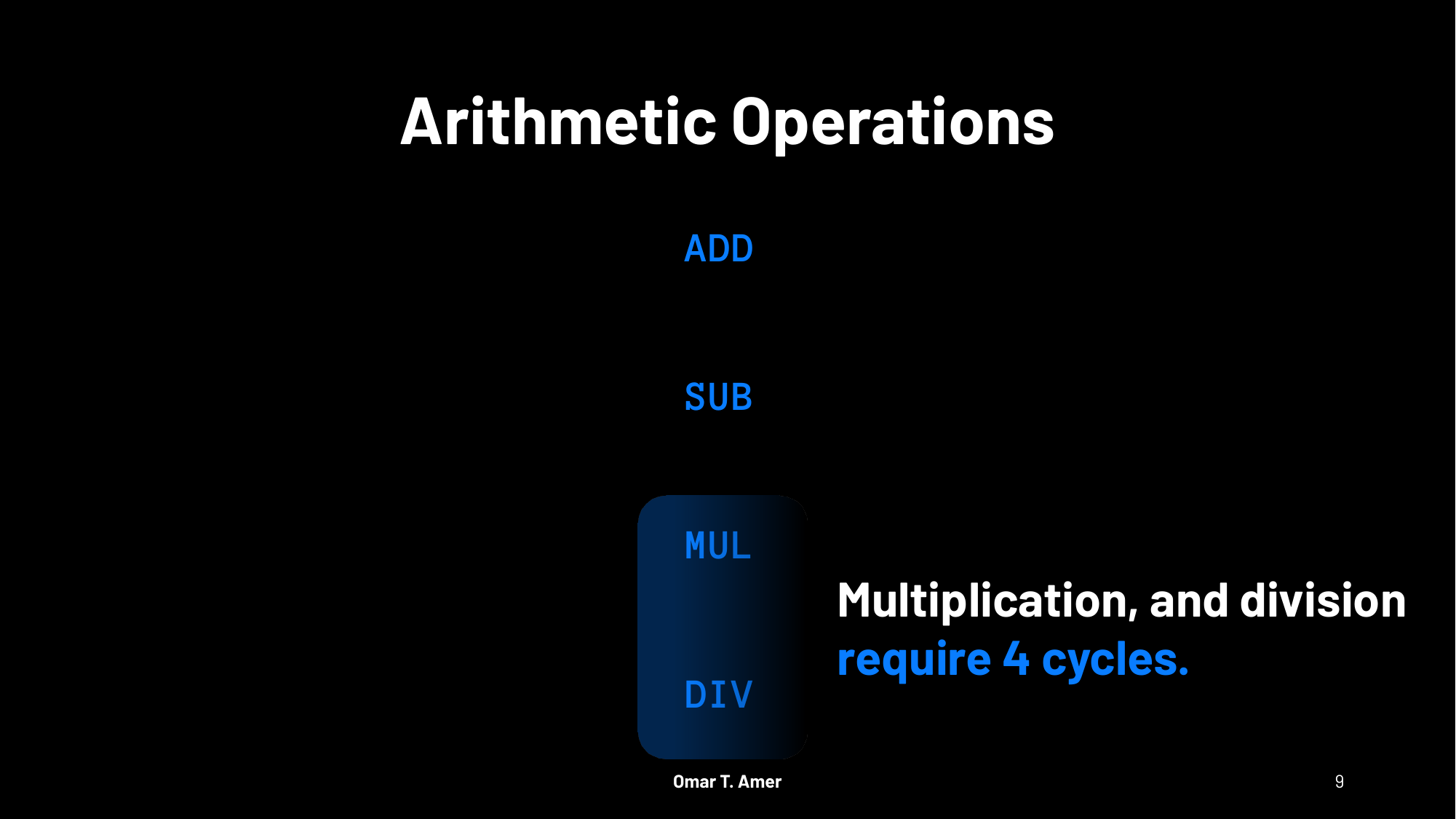

Arithmetic Operations
| ADD | INC |
| --- | --- |
| SUB | NOP |
| MUL | XCH |
| DIV | DA |
| AND | RR |
| OR | RRC |
| NOT | RL |
| XOR | RLC |

Multiplication, and division require 4 cycles.
Omar T. Amer
9